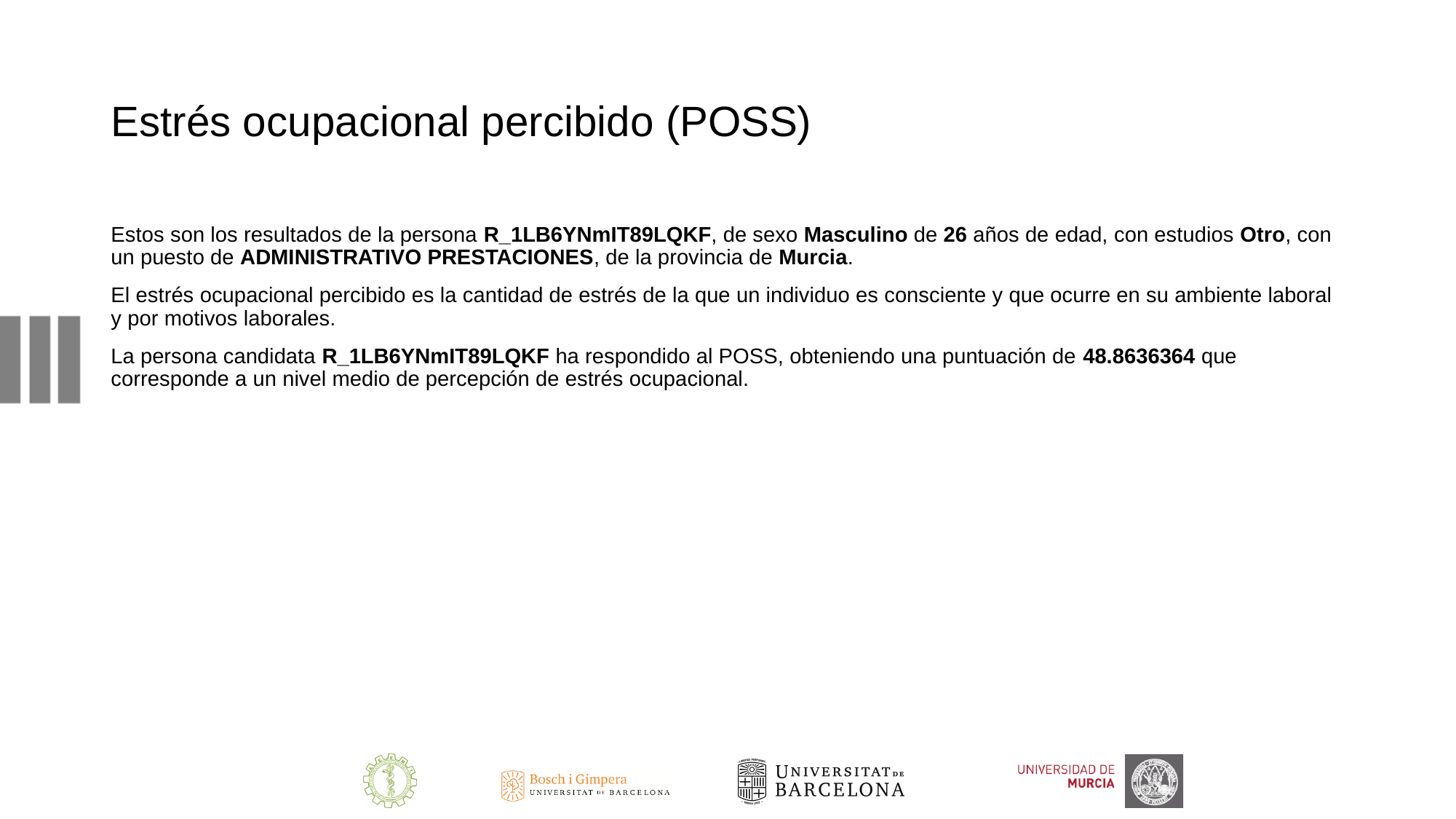

# Estrés ocupacional percibido (POSS)
Estos son los resultados de la persona R_1LB6YNmIT89LQKF, de sexo Masculino de 26 años de edad, con estudios Otro, con un puesto de ADMINISTRATIVO PRESTACIONES, de la provincia de Murcia.
El estrés ocupacional percibido es la cantidad de estrés de la que un individuo es consciente y que ocurre en su ambiente laboral y por motivos laborales.
La persona candidata R_1LB6YNmIT89LQKF ha respondido al POSS, obteniendo una puntuación de 48.8636364 que corresponde a un nivel medio de percepción de estrés ocupacional.